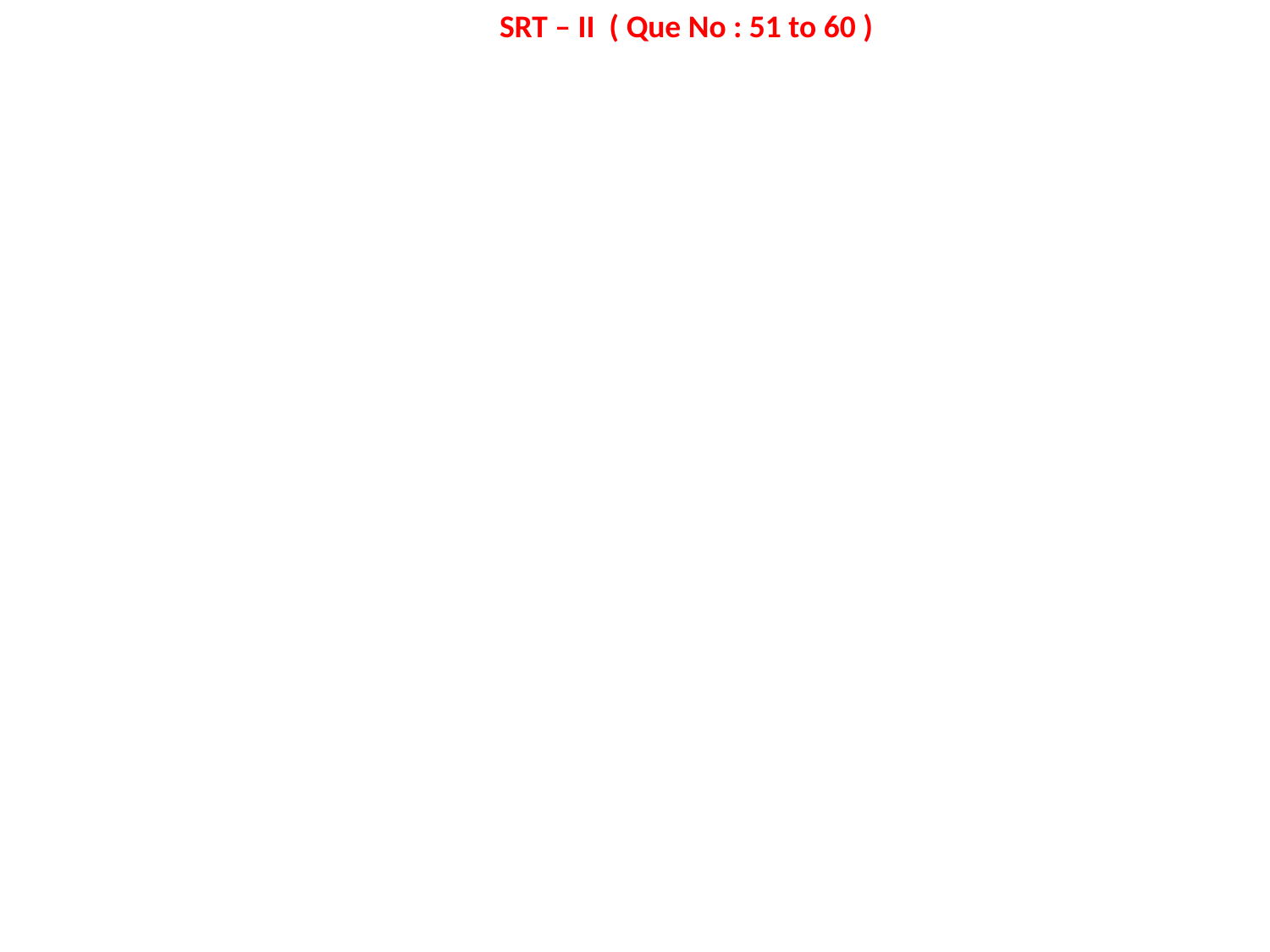

SRT – II  ( Que No : 51 to 60 )